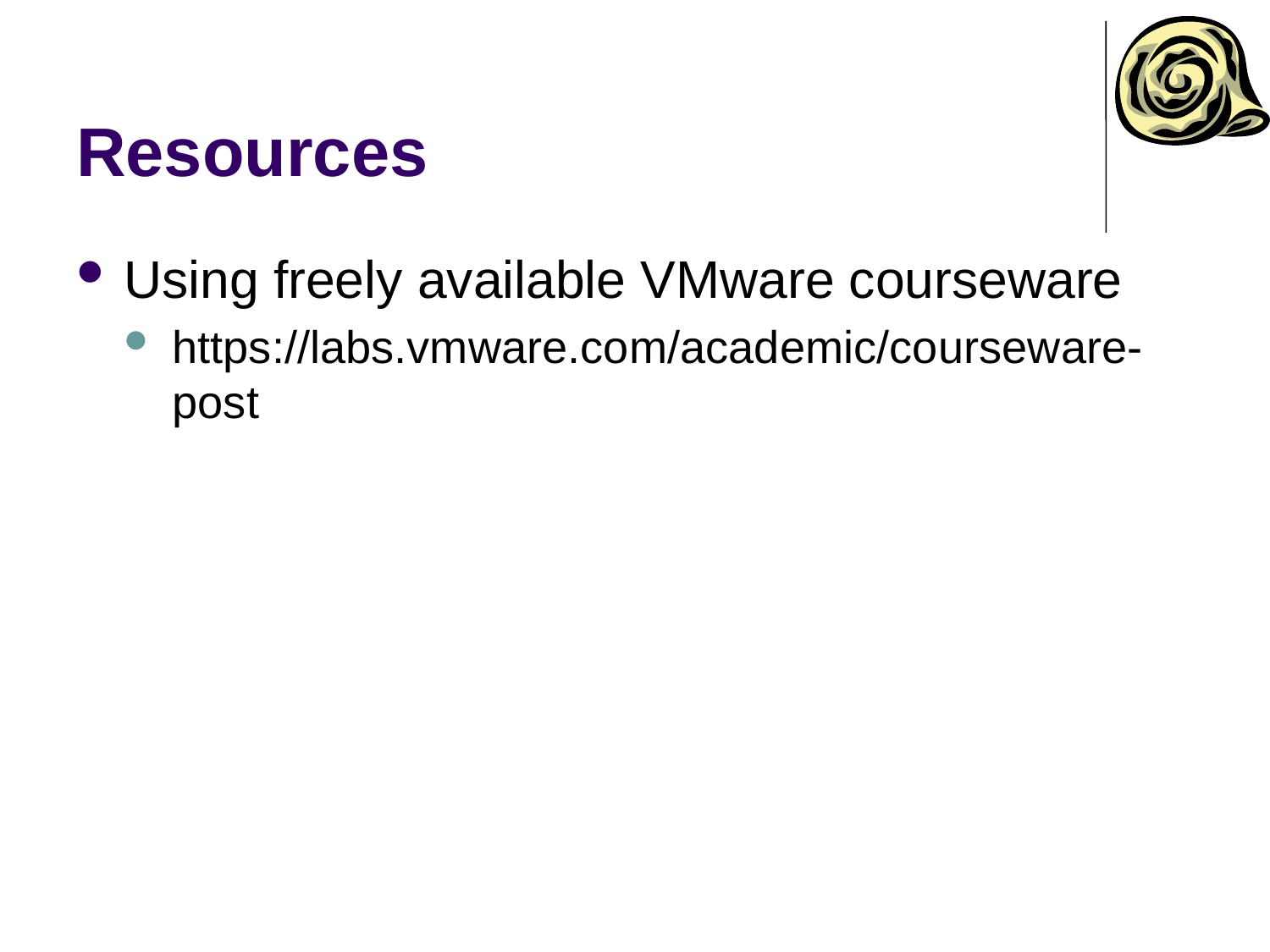

# Resources
Using freely available VMware courseware
https://labs.vmware.com/academic/courseware-post